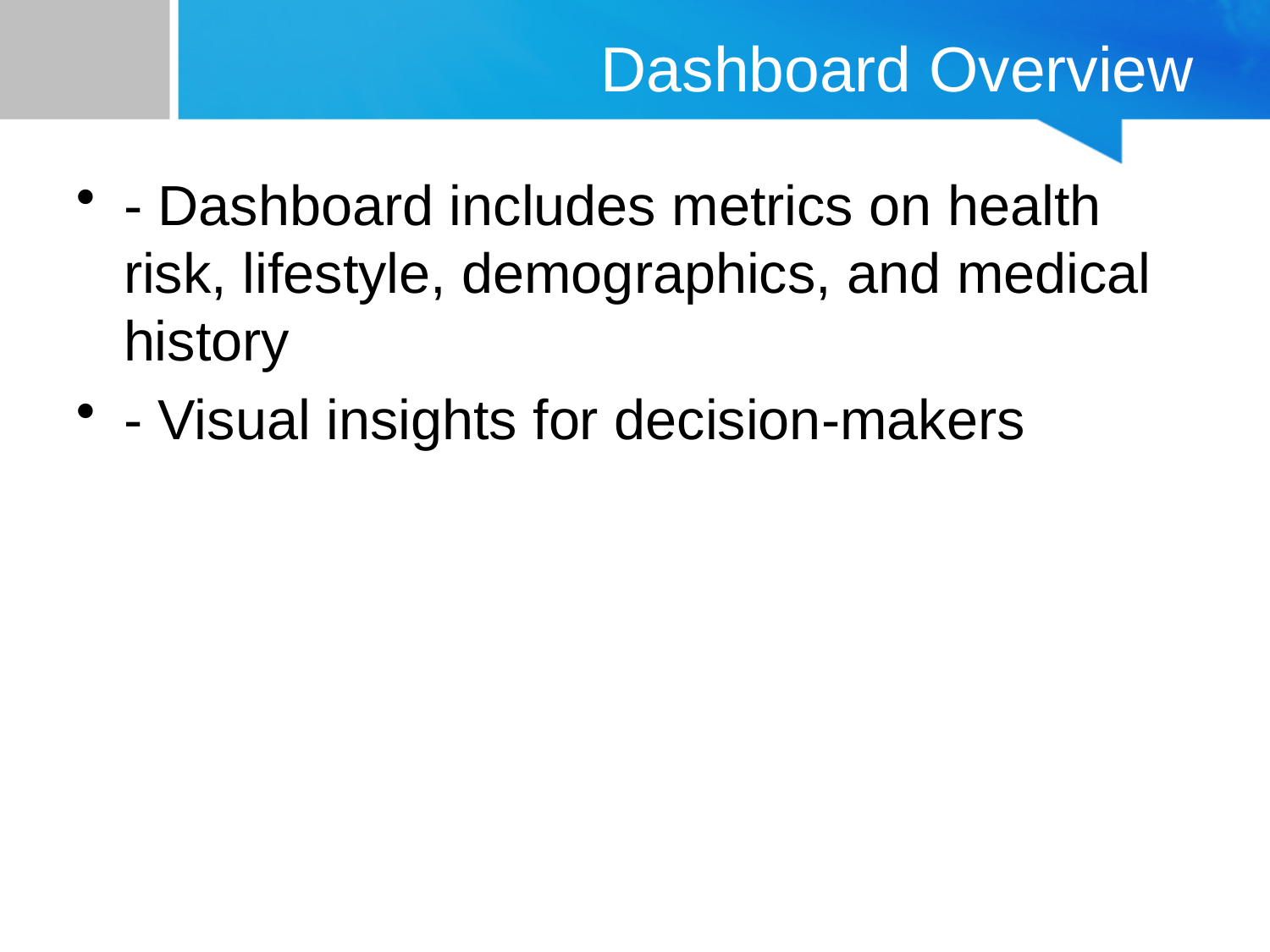

# Dashboard Overview
- Dashboard includes metrics on health risk, lifestyle, demographics, and medical history
- Visual insights for decision-makers